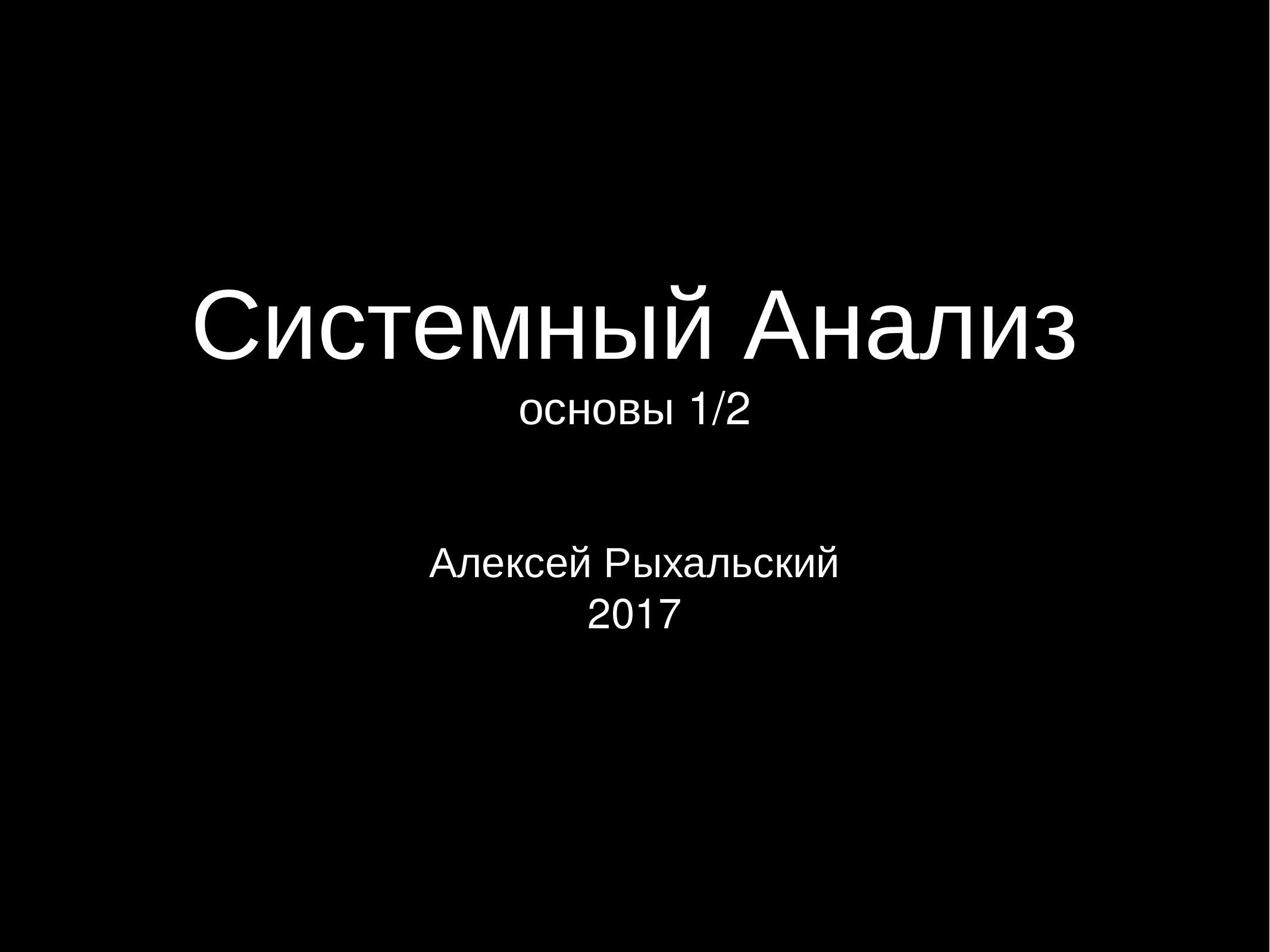

# Системный Анализ
основы 1/2
Алексей Рыхальский
2017
1